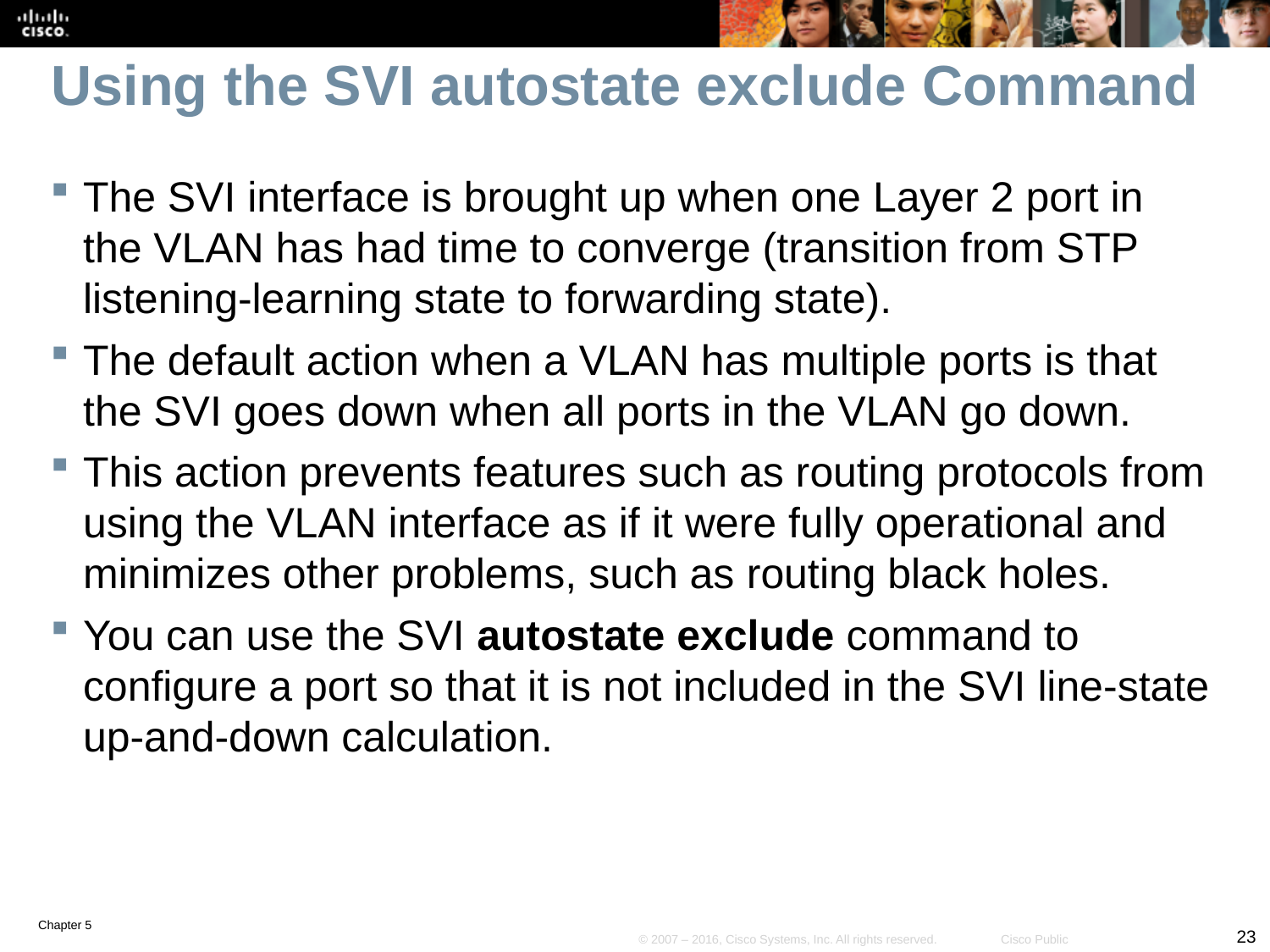

# Using the SVI autostate exclude Command
The SVI interface is brought up when one Layer 2 port in the VLAN has had time to converge (transition from STP listening-learning state to forwarding state).
The default action when a VLAN has multiple ports is that the SVI goes down when all ports in the VLAN go down.
This action prevents features such as routing protocols from using the VLAN interface as if it were fully operational and minimizes other problems, such as routing black holes.
You can use the SVI autostate exclude command to configure a port so that it is not included in the SVI line-state up-and-down calculation.